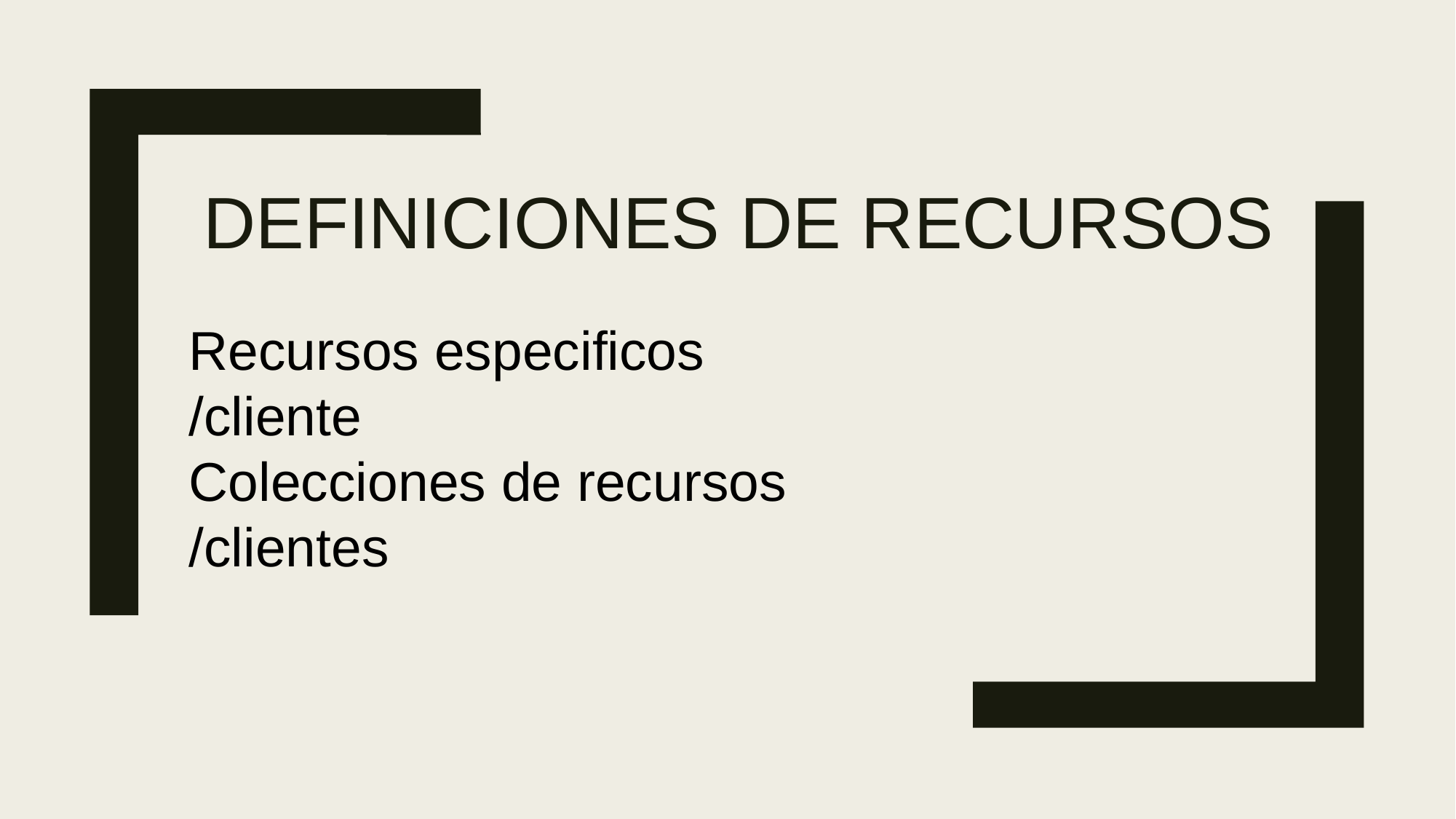

# Definiciones de recursos
Recursos especificos
/cliente
Colecciones de recursos
/clientes